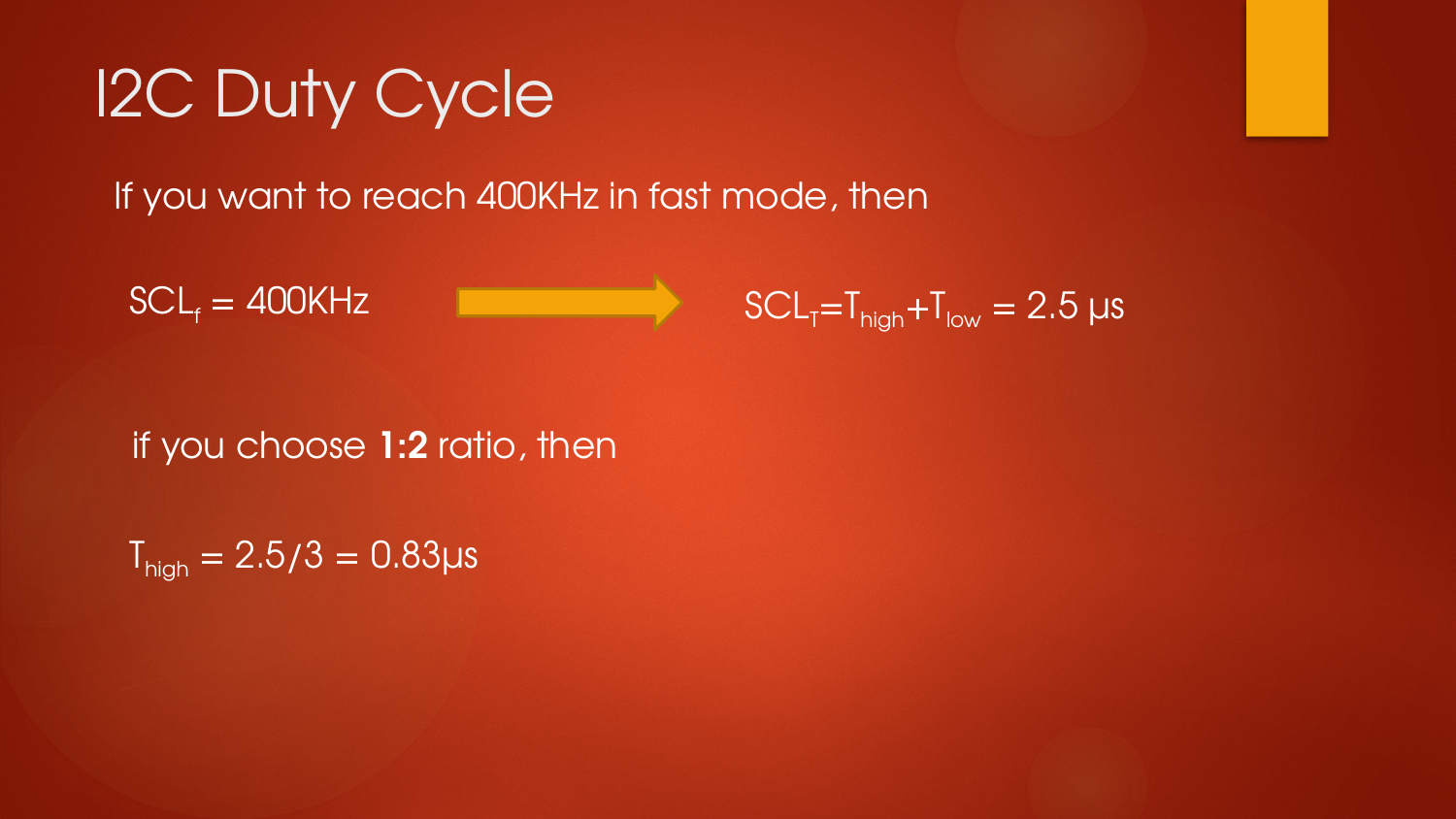

I2C Duty Cycle
If you want to reach 400KHz in fast mode, then
SCLf = 400KHz

SCLT=Thigh+Tlow = 2.5 μs
if you choose 1:2 ratio, then
Thigh = 2.5/3 = 0.83μs